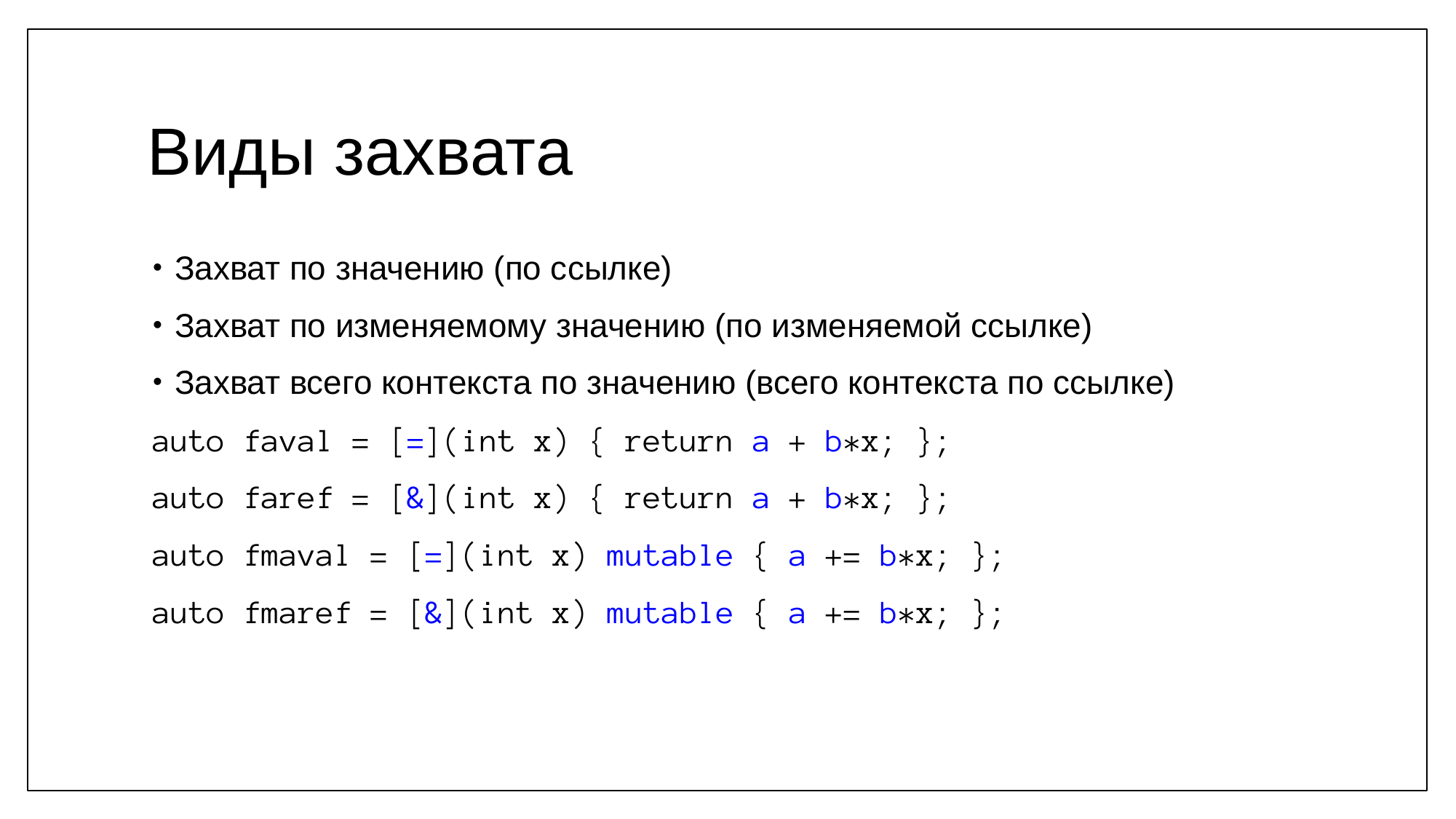

# Виды захвата
Захват по значению (по ссылке)
Захват по изменяемому значению (по изменяемой ссылке)
Захват всего контекста по значению (всего контекста по ссылке)
auto faval = [=](int x) { return a + b*x; };
auto faref = [&](int x) { return a + b*x; };
auto fmaval = [=](int x) mutable { a += b*x; };
auto fmaref = [&](int x) mutable { a += b*x; };